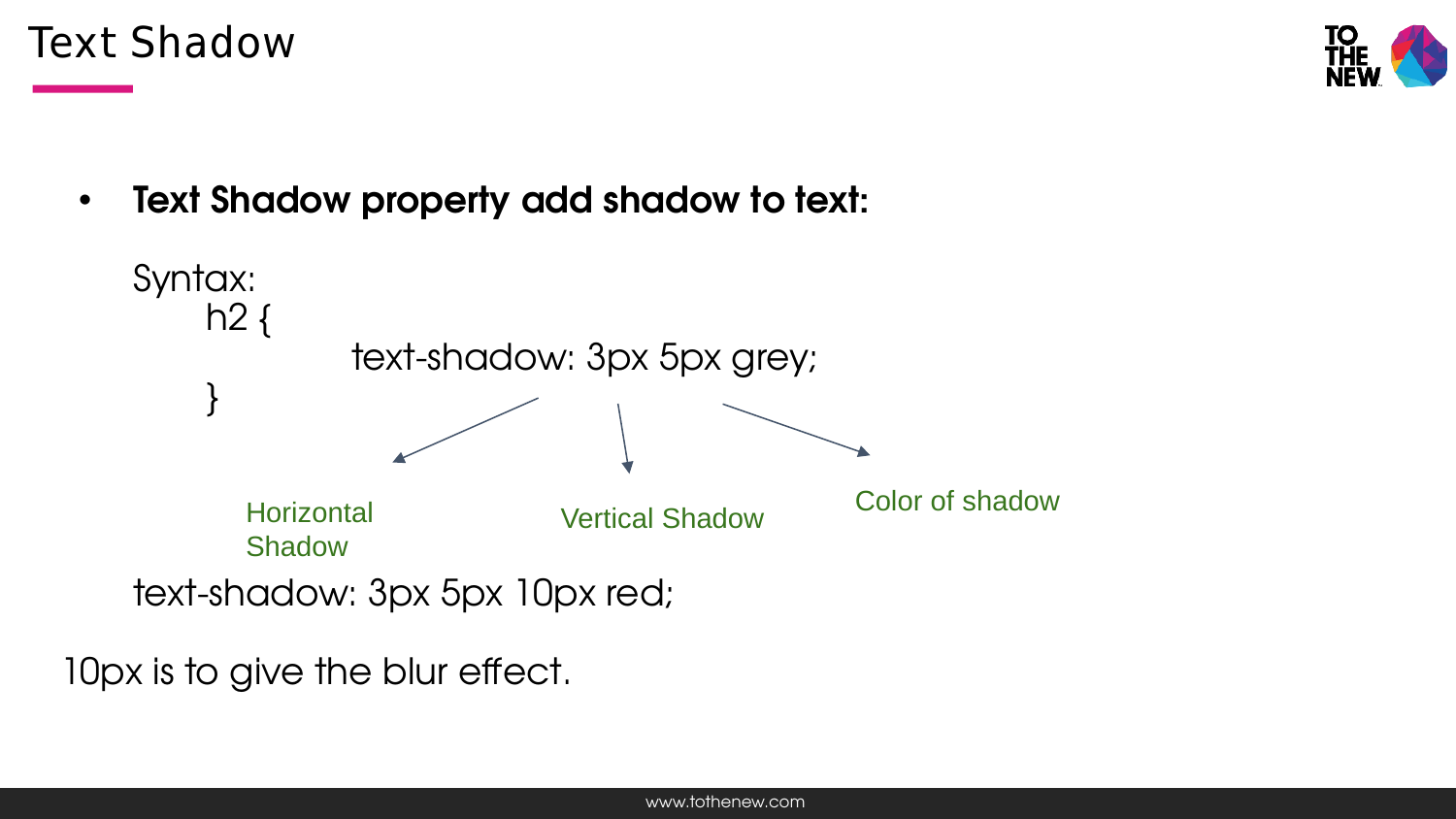

# Text Shadow
Text Shadow property add shadow to text:

Syntax:
h2 {
	text-shadow: 3px 5px grey;
}

text-shadow: 3px 5px 10px red;

10px is to give the blur effect.

Color of shadow
Horizontal Shadow
Vertical Shadow